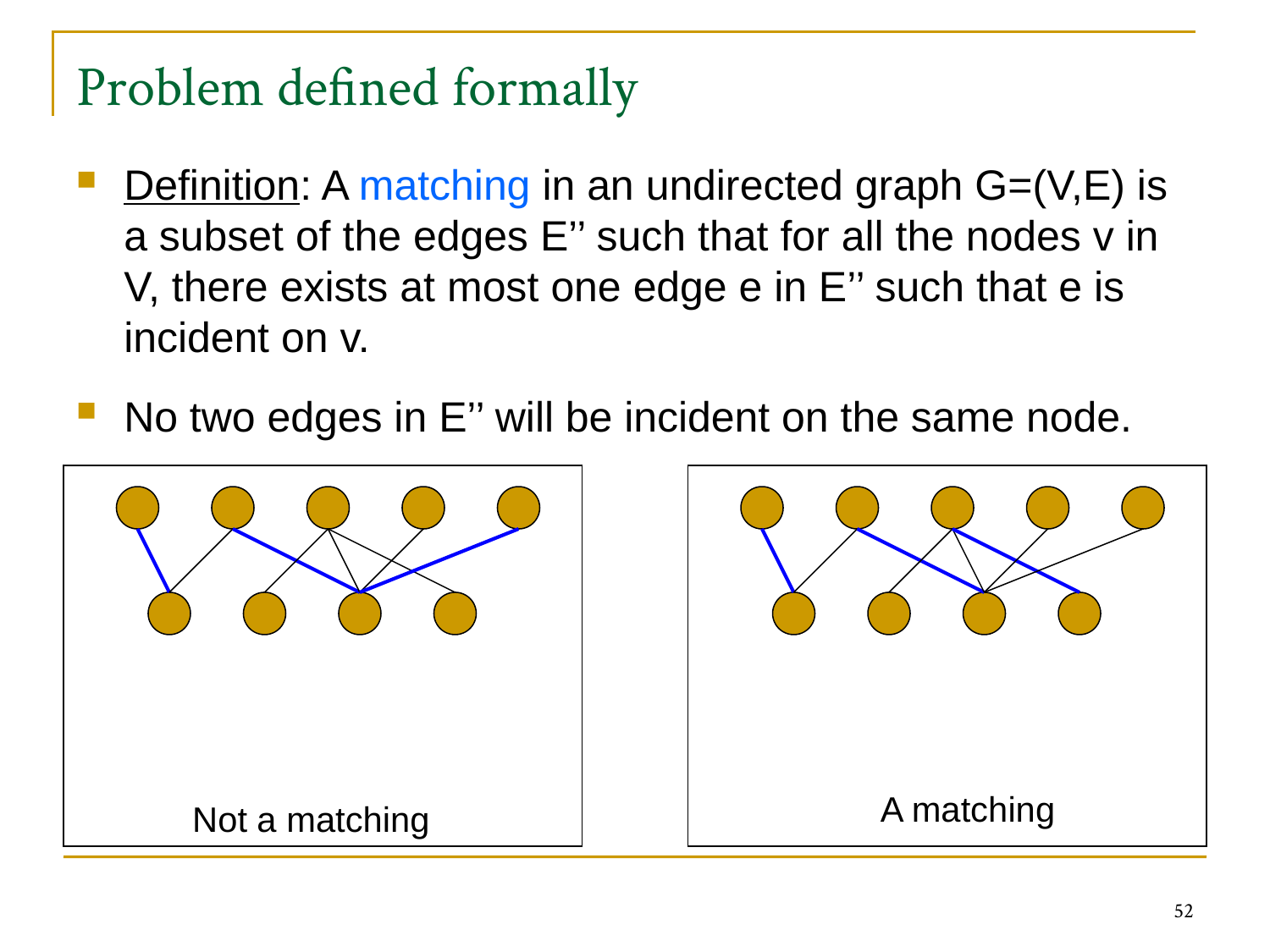

# Problem defined formally
Definition: A matching in an undirected graph G=(V,E) is a subset of the edges E’’ such that for all the nodes v in V, there exists at most one edge e in E’’ such that e is incident on v.

No two edges in E’’ will be incident on the same node.

A matching
Not a matching
52